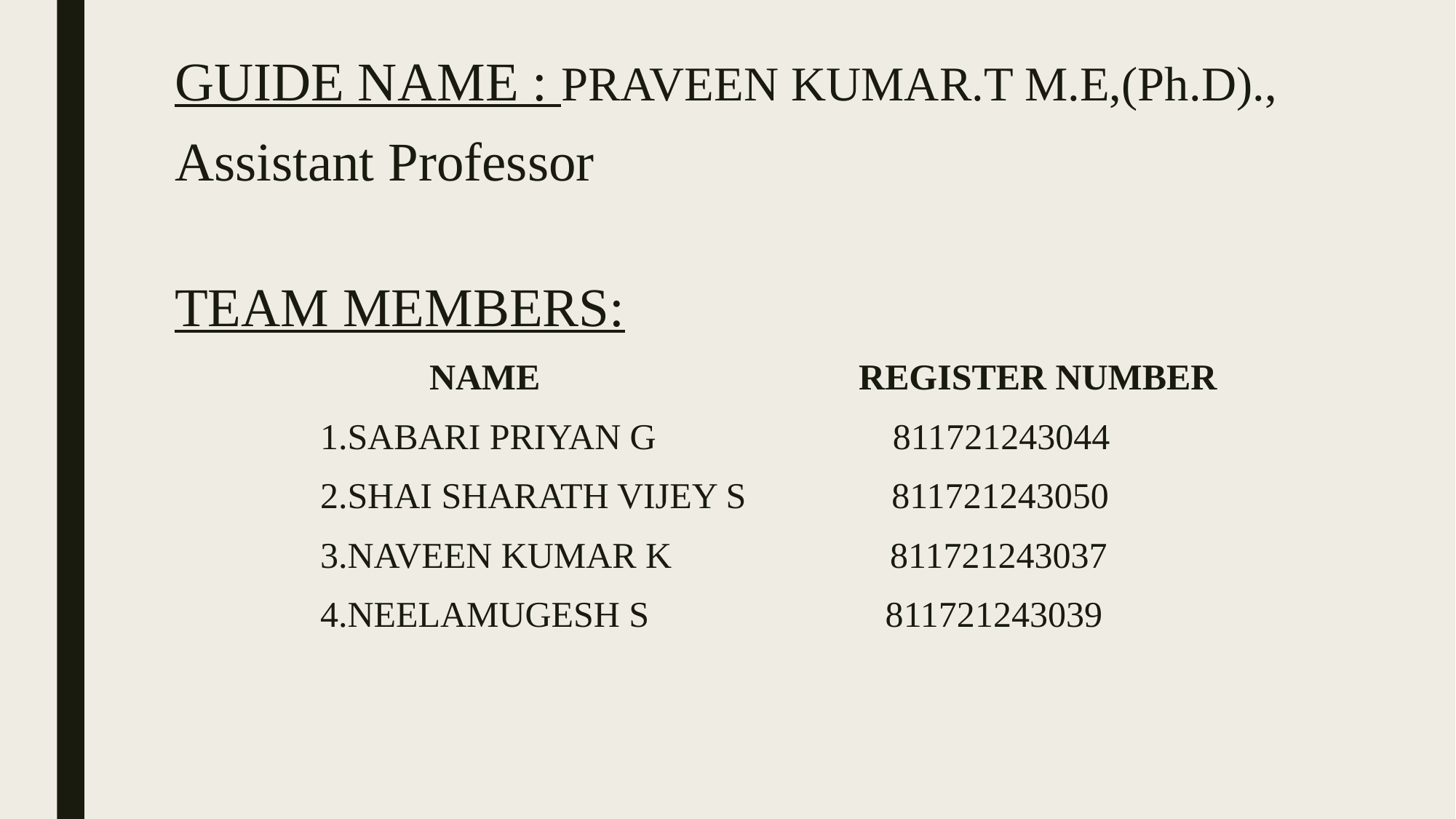

GUIDE NAME : PRAVEEN KUMAR.T M.E,(Ph.D).,
Assistant Professor

TEAM MEMBERS:
                            NAME                                   REGISTER NUMBER
                1.SABARI PRIYAN G                          811721243044
                2.SHAI SHARATH VIJEY S                811721243050
                3.NAVEEN KUMAR K                        811721243037
                4.NEELAMUGESH S                          811721243039